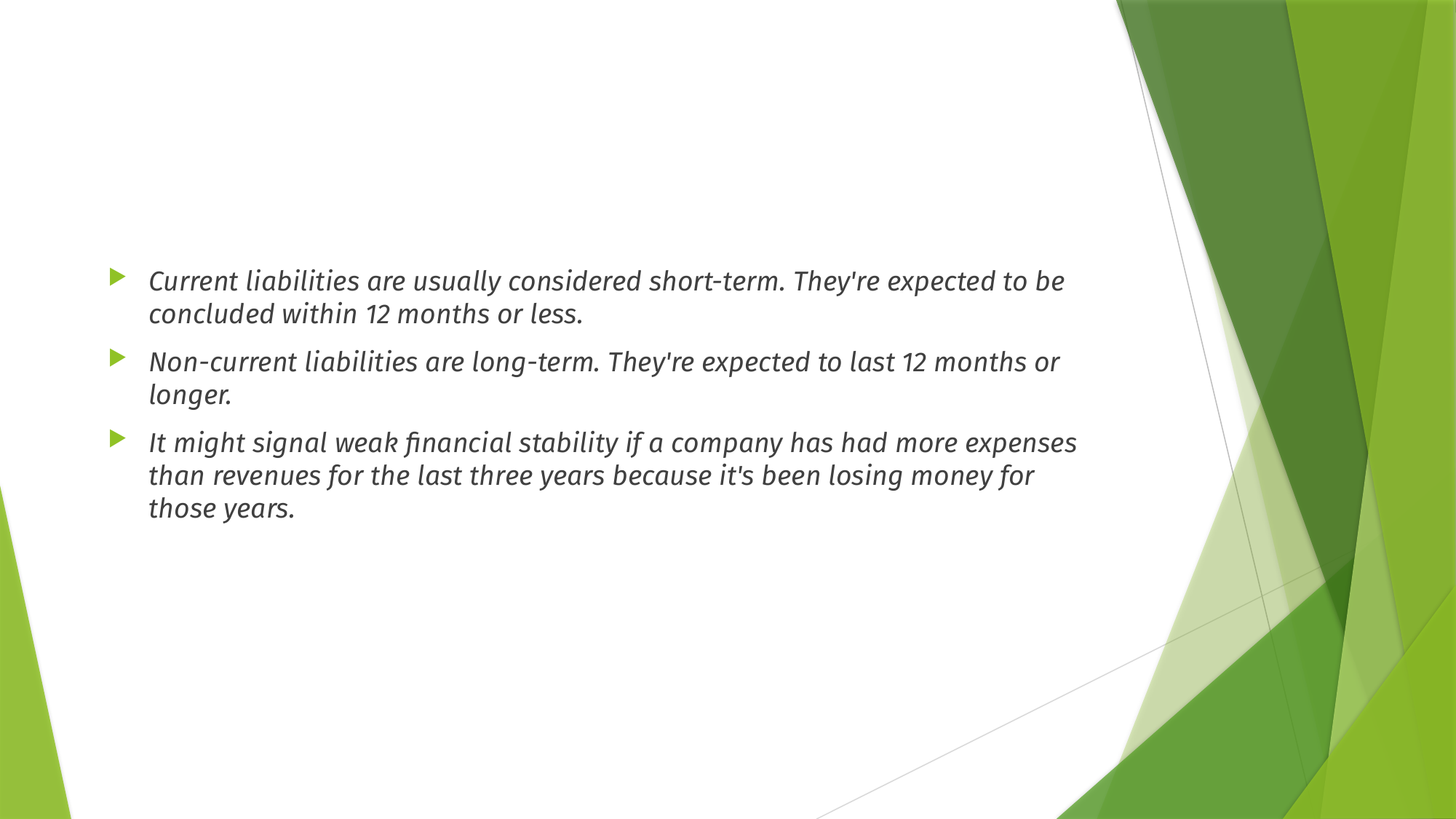

#
Current liabilities are usually considered short-term. They're expected to be concluded within 12 months or less.
Non-current liabilities are long-term. They're expected to last 12 months or longer.
It might signal weak financial stability if a company has had more expenses than revenues for the last three years because it's been losing money for those years.